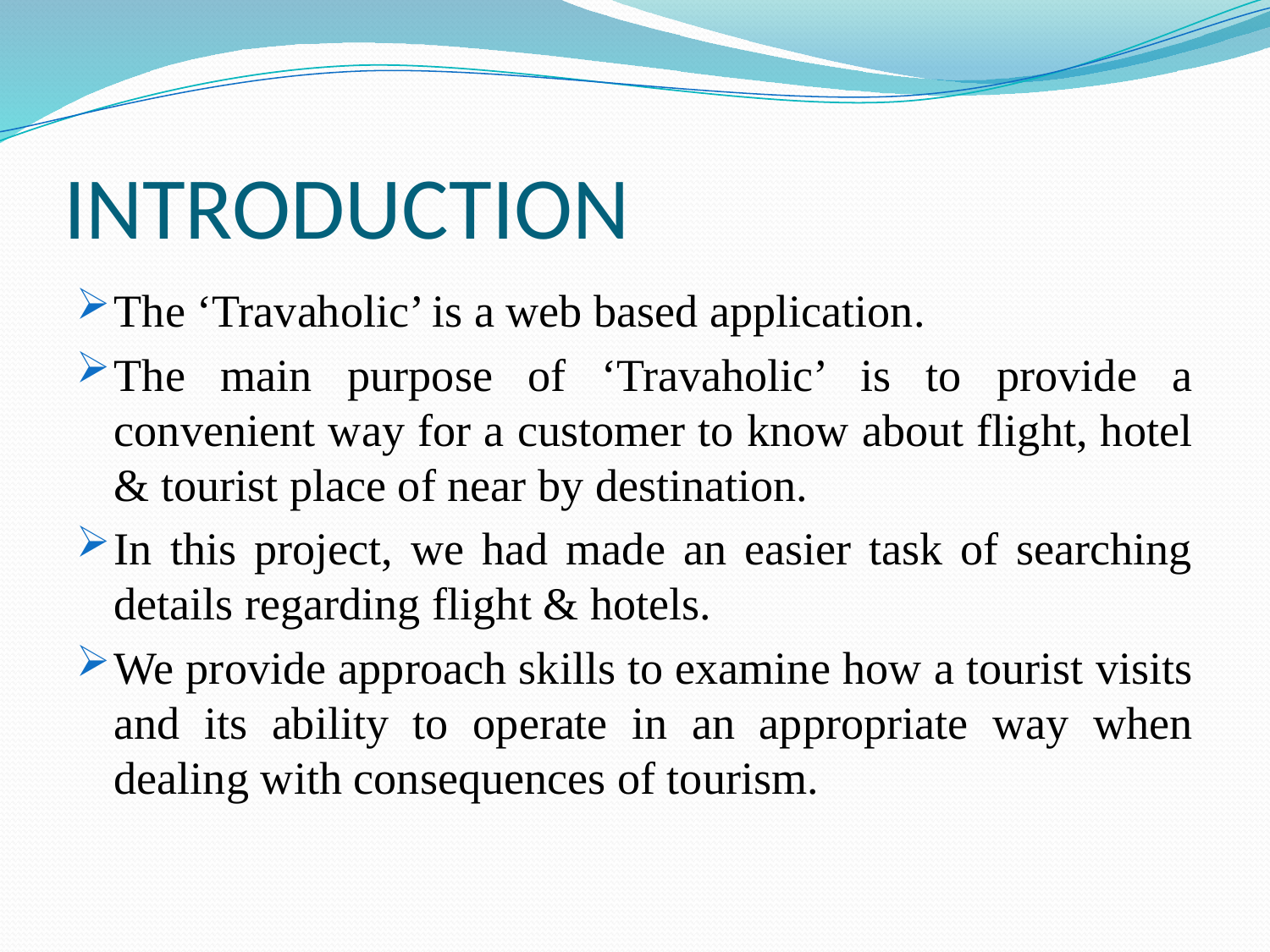

# INTRODUCTION
The ‘Travaholic’ is a web based application.
The main purpose of ‘Travaholic’ is to provide a convenient way for a customer to know about flight, hotel & tourist place of near by destination.
In this project, we had made an easier task of searching details regarding flight & hotels.
We provide approach skills to examine how a tourist visits and its ability to operate in an appropriate way when dealing with consequences of tourism.